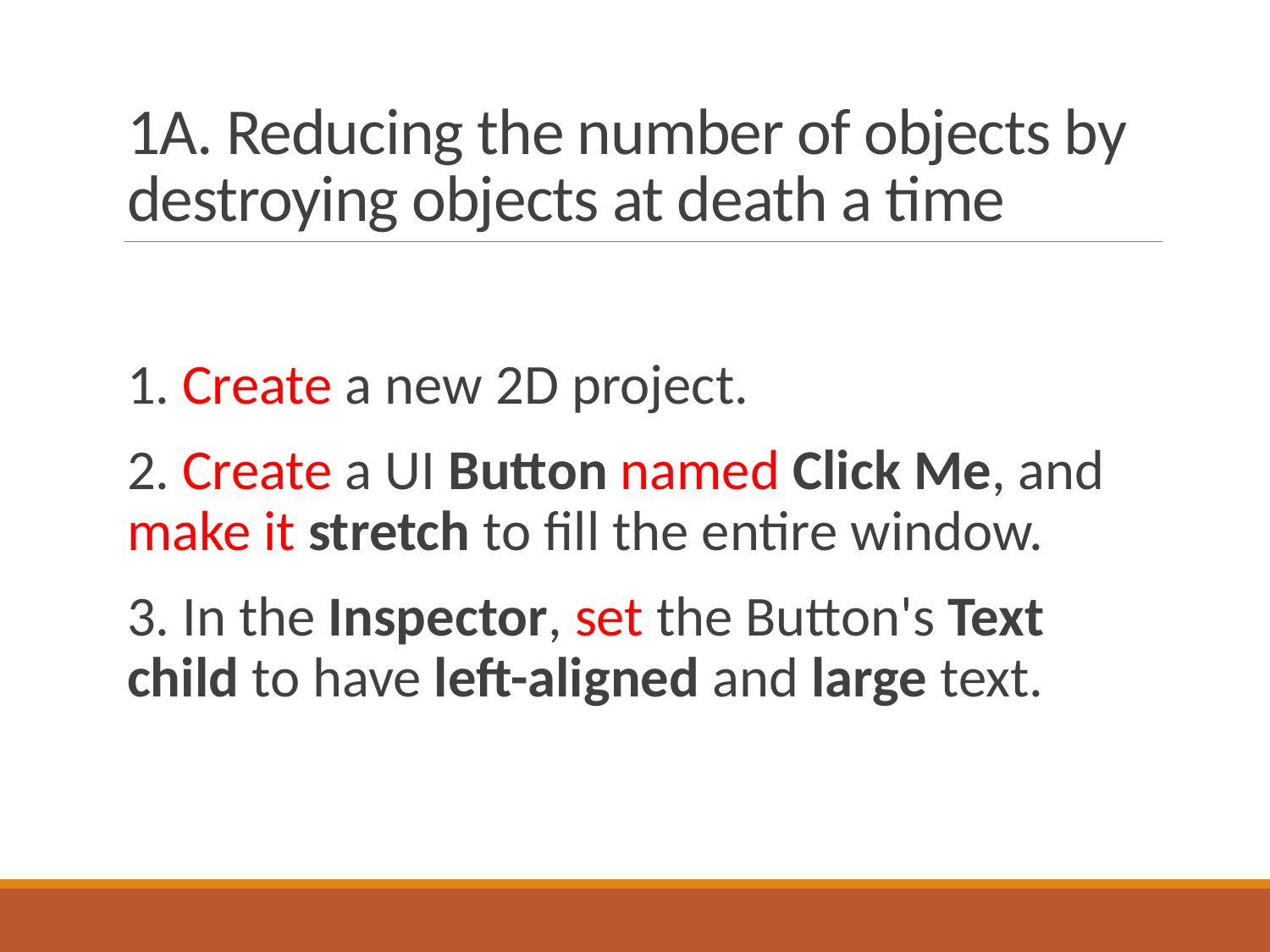

# 1A. Reducing the number of objects by destroying objects at death a time

1. Create a new 2D project.
2. Create a UI Button named Click Me, and make it stretch to fill the entire window.
3. In the Inspector, set the Button's Text child to have left-aligned and large text.